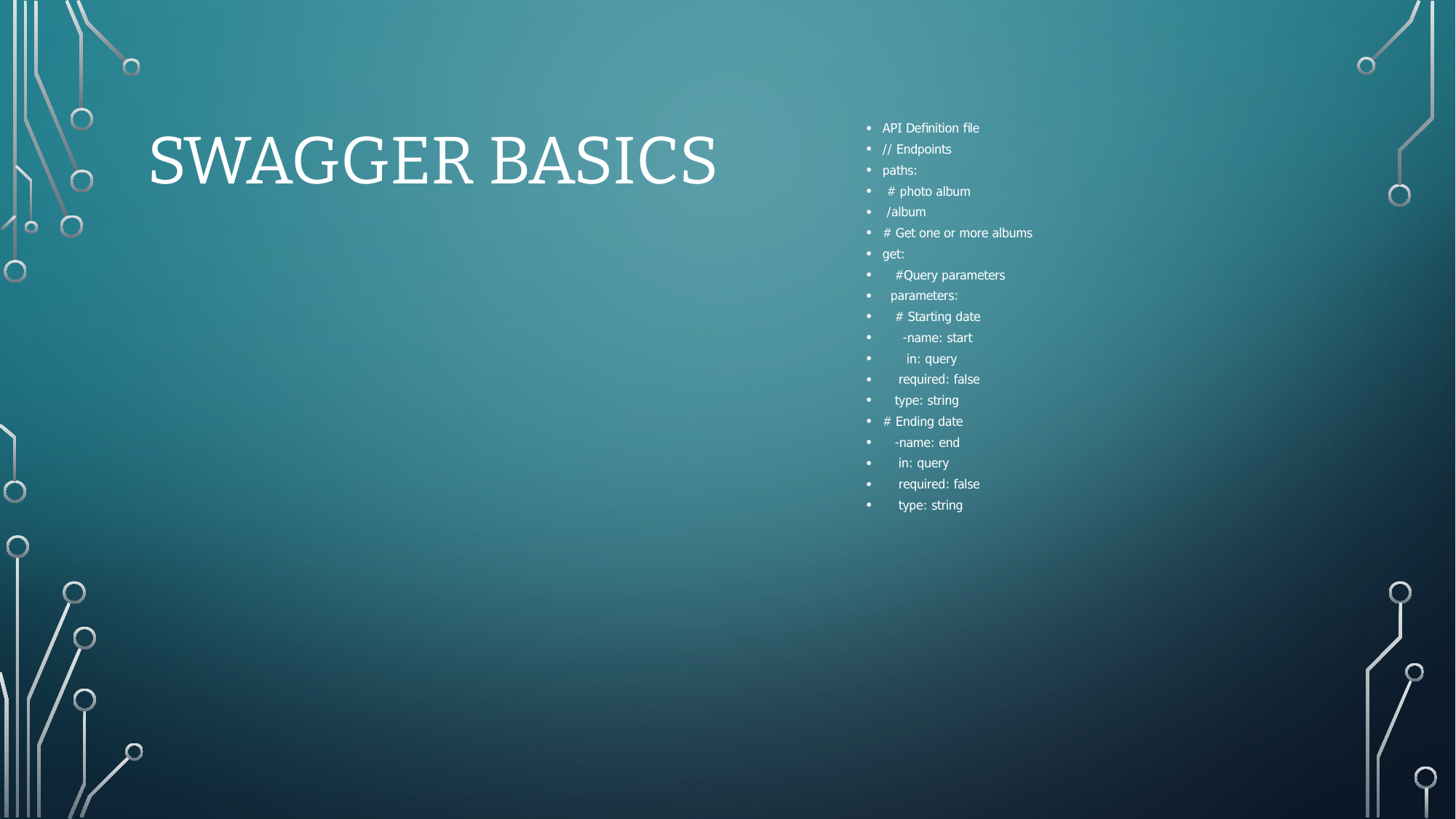

# SwAGGER BASICS
API Definition file
// Endpoints
paths:
 # photo album
 /album
# Get one or more albums
get:
   #Query parameters
  parameters:
   # Starting date
     -name: start
      in: query
    required: false
   type: string
# Ending date
   -name: end
    in: query
    required: false
    type: string